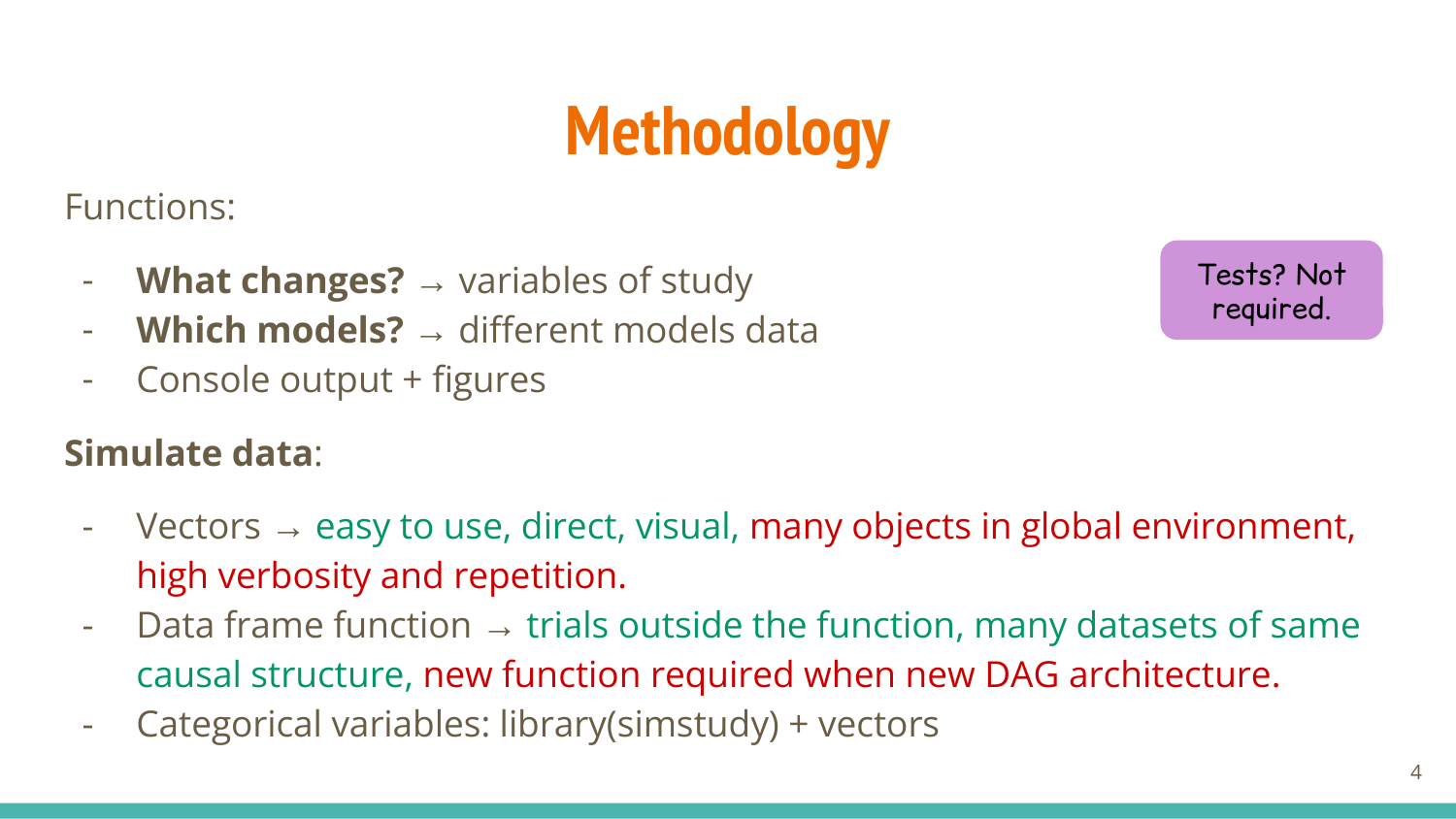

# Methodology
Functions:
What changes? → variables of study
Which models? → different models data
Console output + figures
Simulate data:
Vectors → easy to use, direct, visual, many objects in global environment, high verbosity and repetition.
Data frame function → trials outside the function, many datasets of same causal structure, new function required when new DAG architecture.
Categorical variables: library(simstudy) + vectors
Tests? Not required.
4